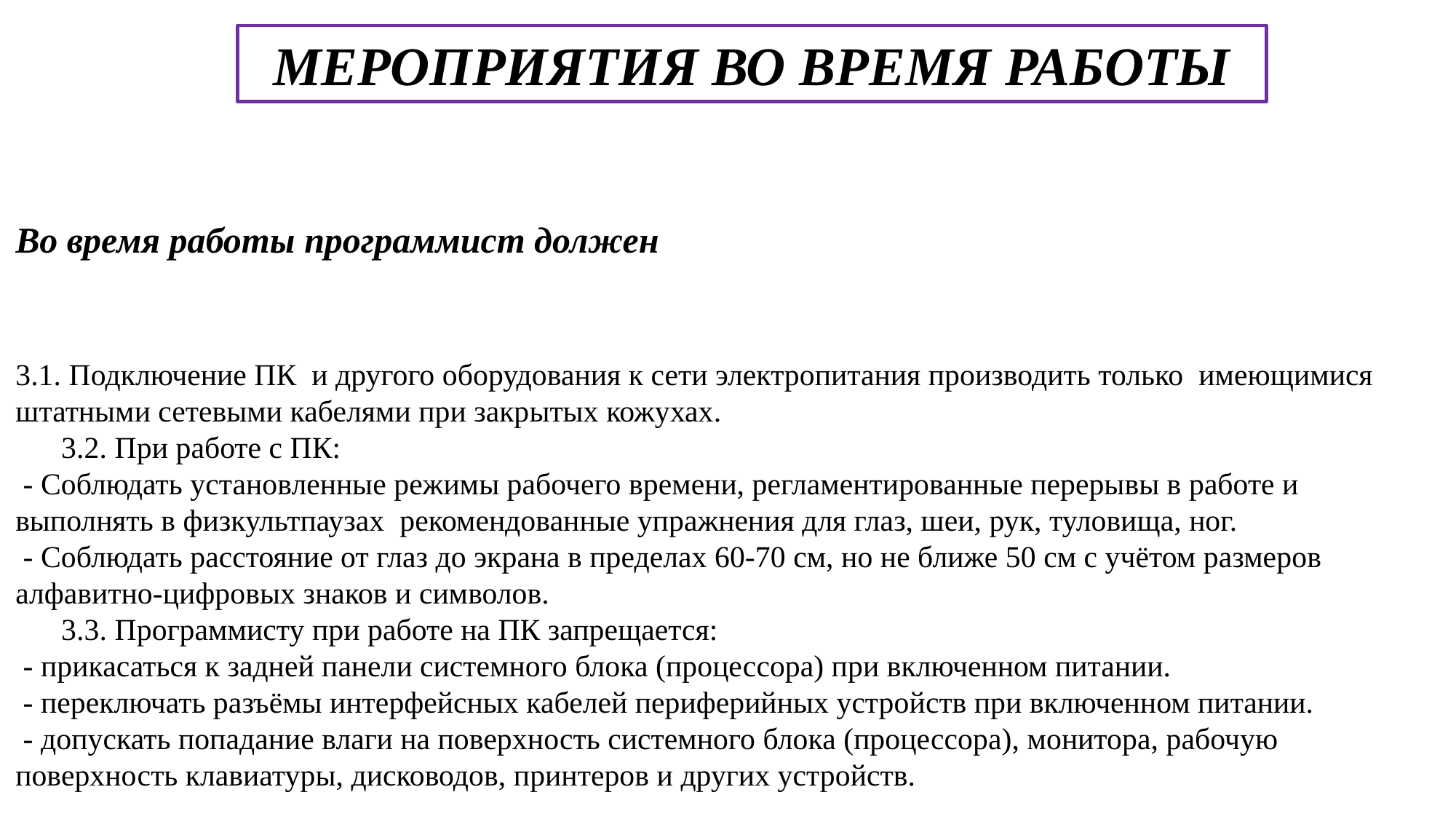

МЕРОПРИЯТИЯ ВО ВРЕМЯ РАБОТЫ
Во время работы программист должен

3.1. Подключение ПК  и другого оборудования к сети электропитания производить только  имеющимися штатными сетевыми кабелями при закрытых кожухах.
      3.2. При работе с ПК:
 - Соблюдать установленные режимы рабочего времени, регламентированные перерывы в работе и выполнять в физкультпаузах  рекомендованные упражнения для глаз, шеи, рук, туловища, ног.
 - Соблюдать расстояние от глаз до экрана в пределах 60-70 см, но не ближе 50 см с учётом размеров алфавитно-цифровых знаков и символов.
      3.3. Программисту при работе на ПК запрещается:
 - прикасаться к задней панели системного блока (процессора) при включенном питании.
 - переключать разъёмы интерфейсных кабелей периферийных устройств при включенном питании.
 - допускать попадание влаги на поверхность системного блока (процессора), монитора, рабочую поверхность клавиатуры, дисководов, принтеров и других устройств.